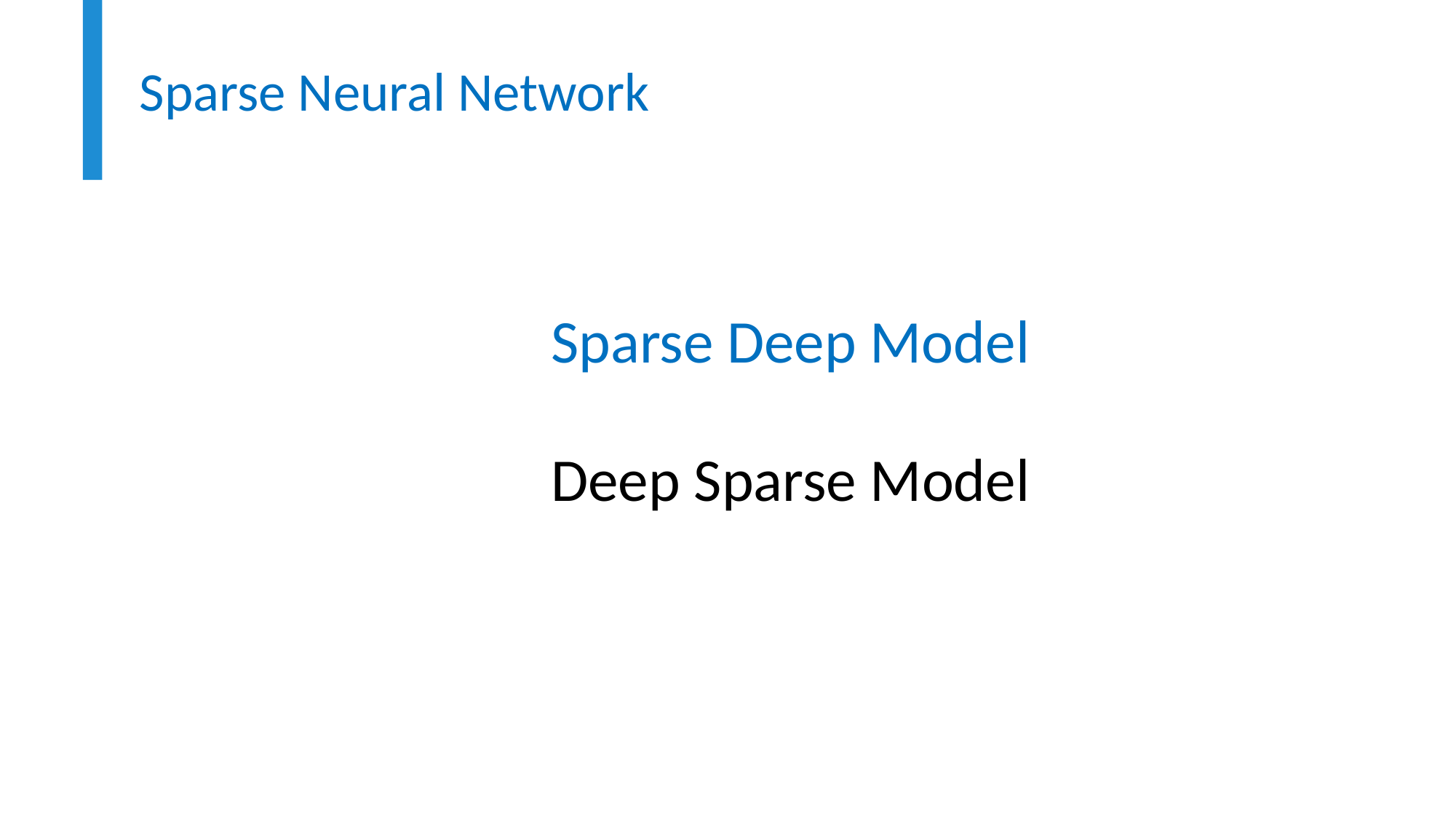

Sparse Neural Network
Sparse Deep Model
Deep Sparse Model